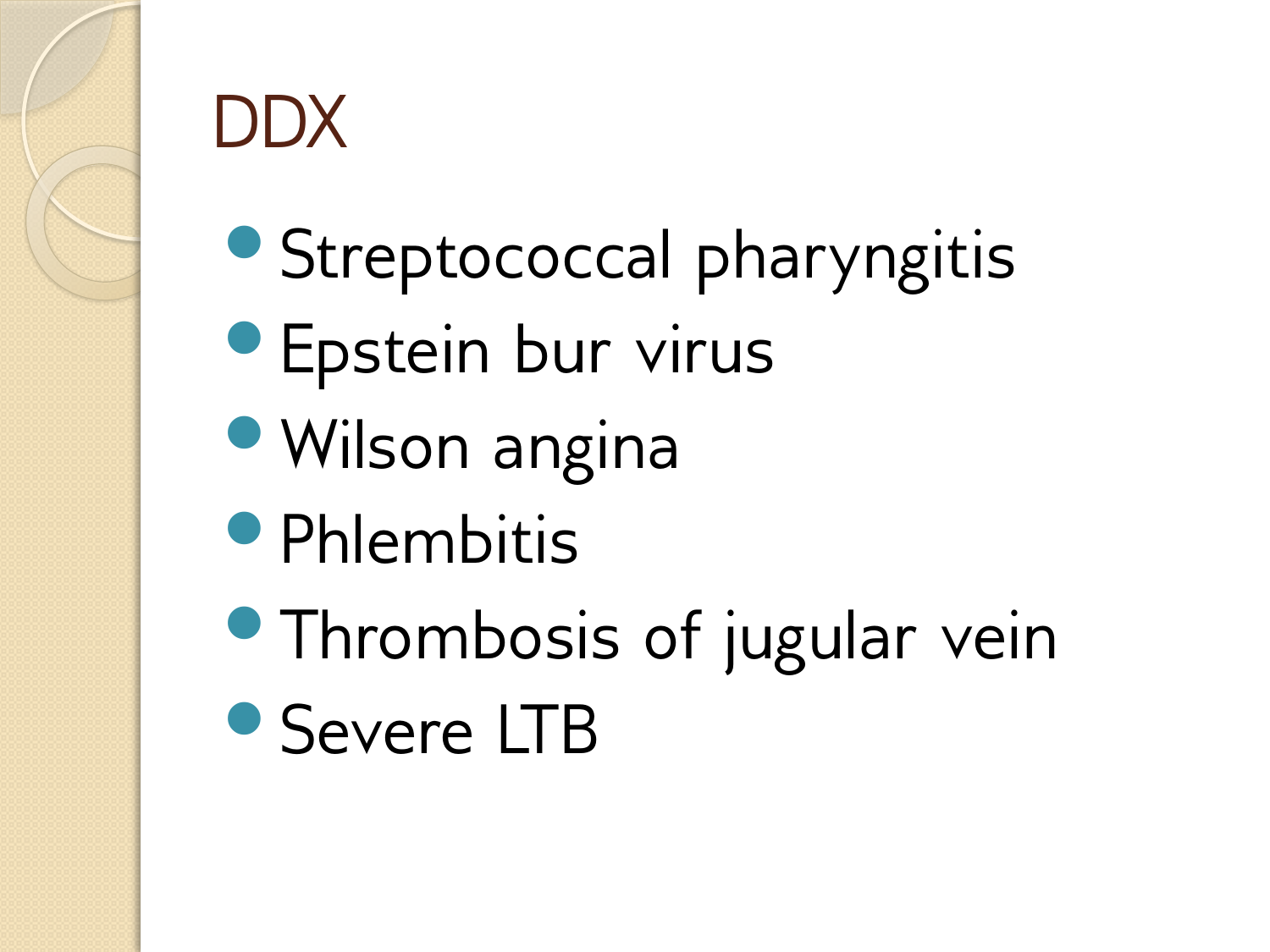

# DDX
Streptococcal pharyngitis
Epstein bur virus
Wilson angina
Phlembitis
Thrombosis of jugular vein
Severe LTB